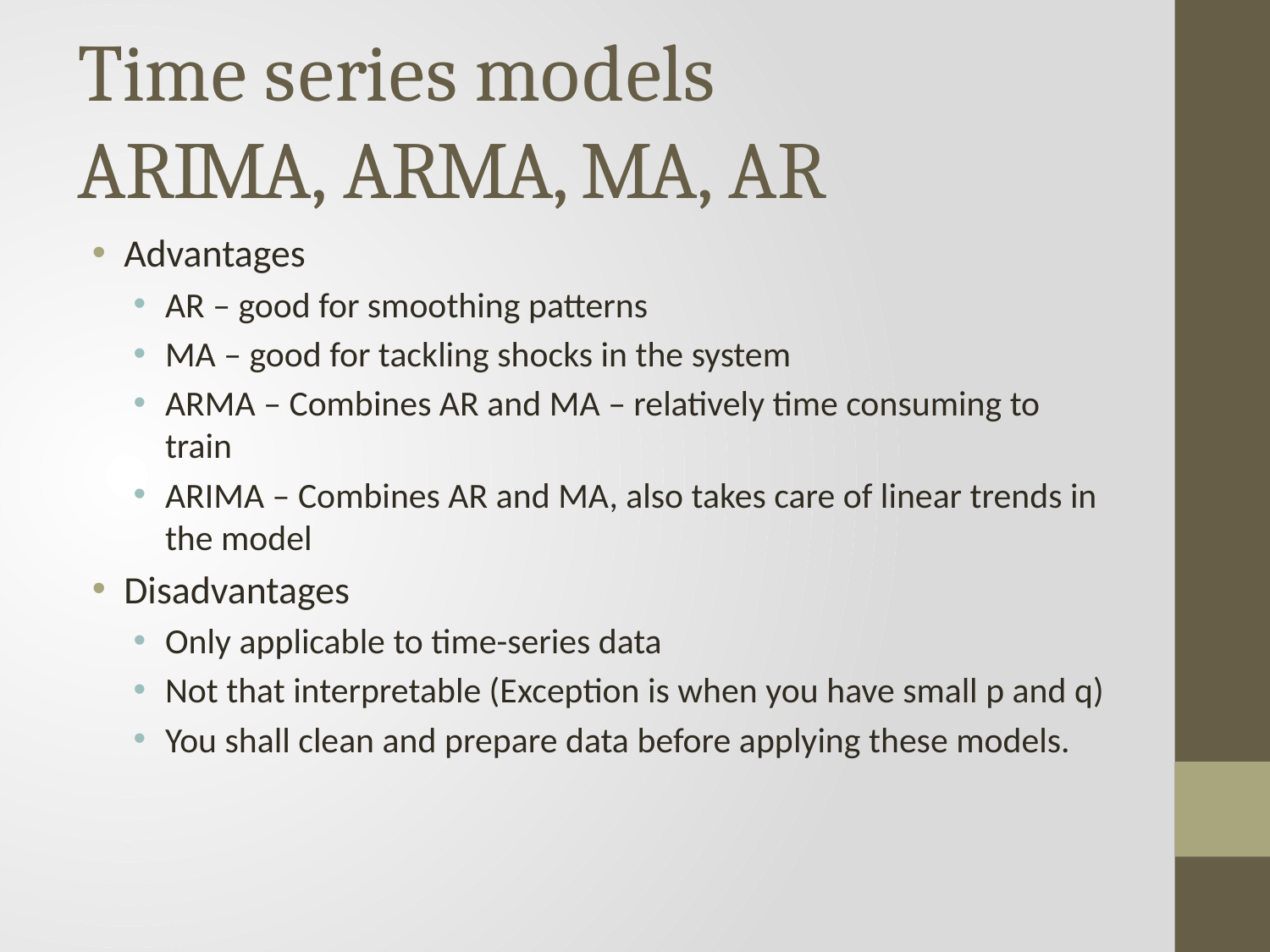

# Time series models ARIMA, ARMA, MA, AR
Advantages
AR – good for smoothing patterns
MA – good for tackling shocks in the system
ARMA – Combines AR and MA – relatively time consuming to train
ARIMA – Combines AR and MA, also takes care of linear trends in the model
Disadvantages
Only applicable to time-series data
Not that interpretable (Exception is when you have small p and q)
You shall clean and prepare data before applying these models.